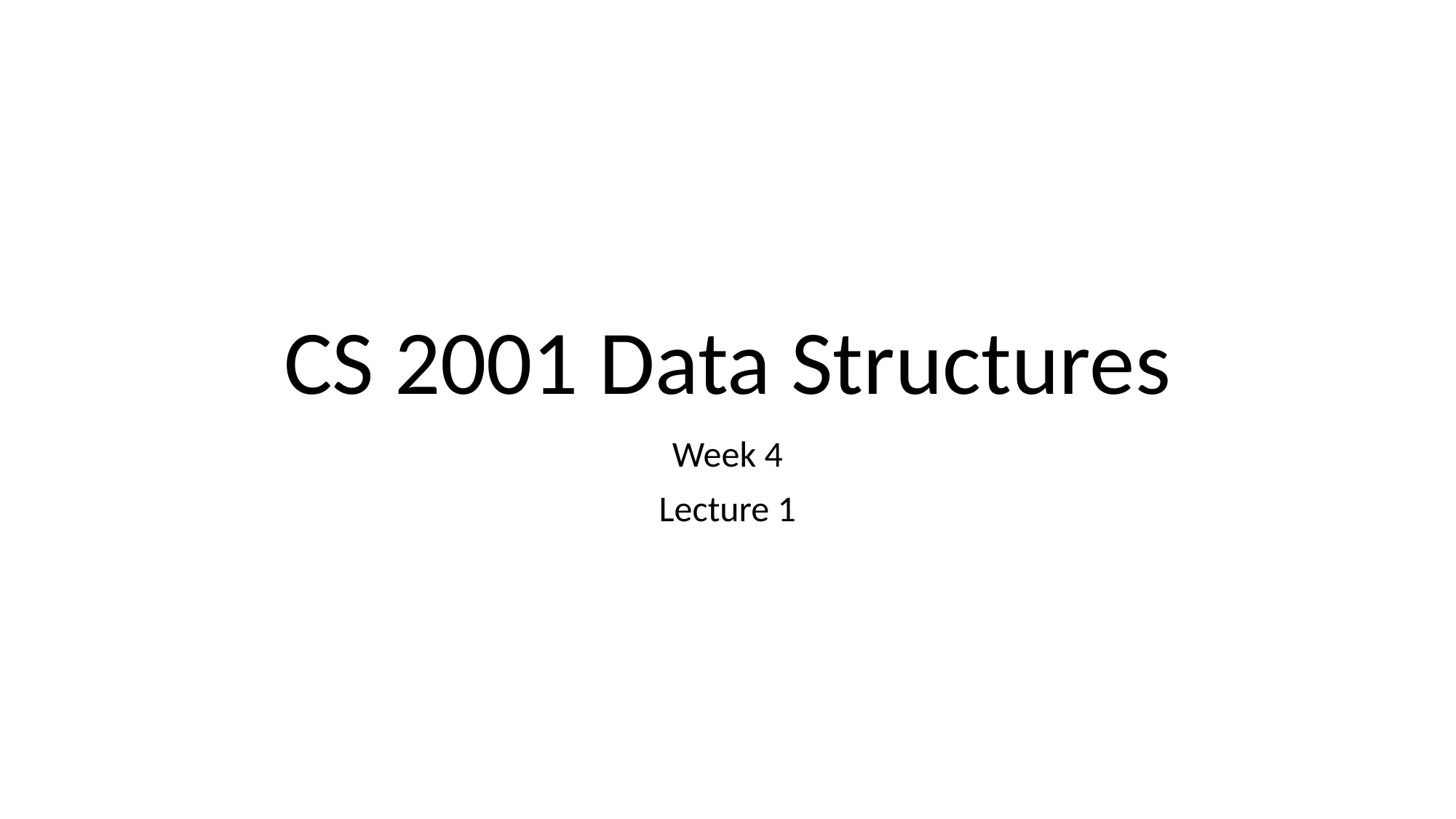

# CS 2001 Data Structures
Week 4
Lecture 1